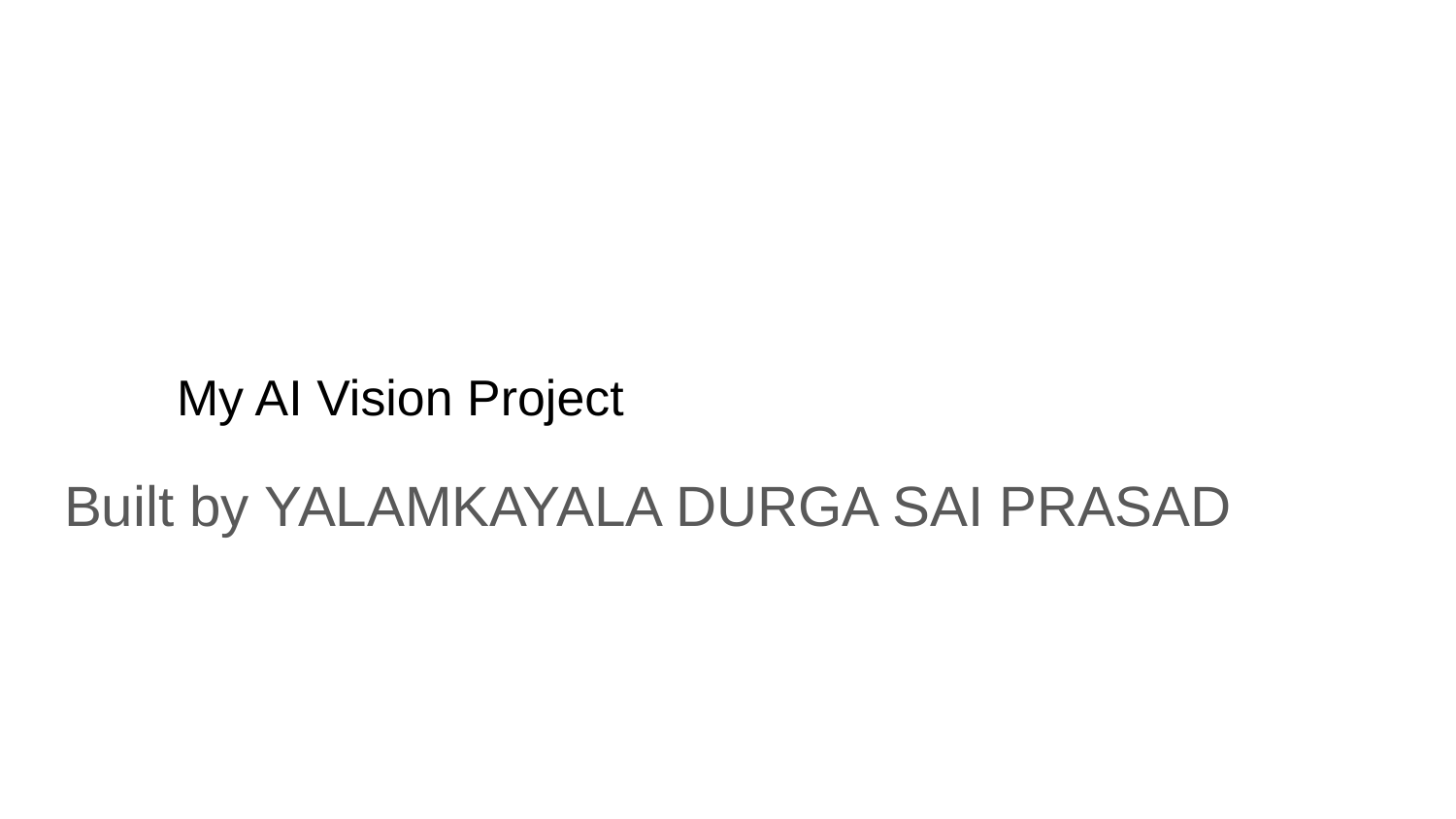

# My AI Vision Project

Built by YALAMKAYALA DURGA SAI PRASAD